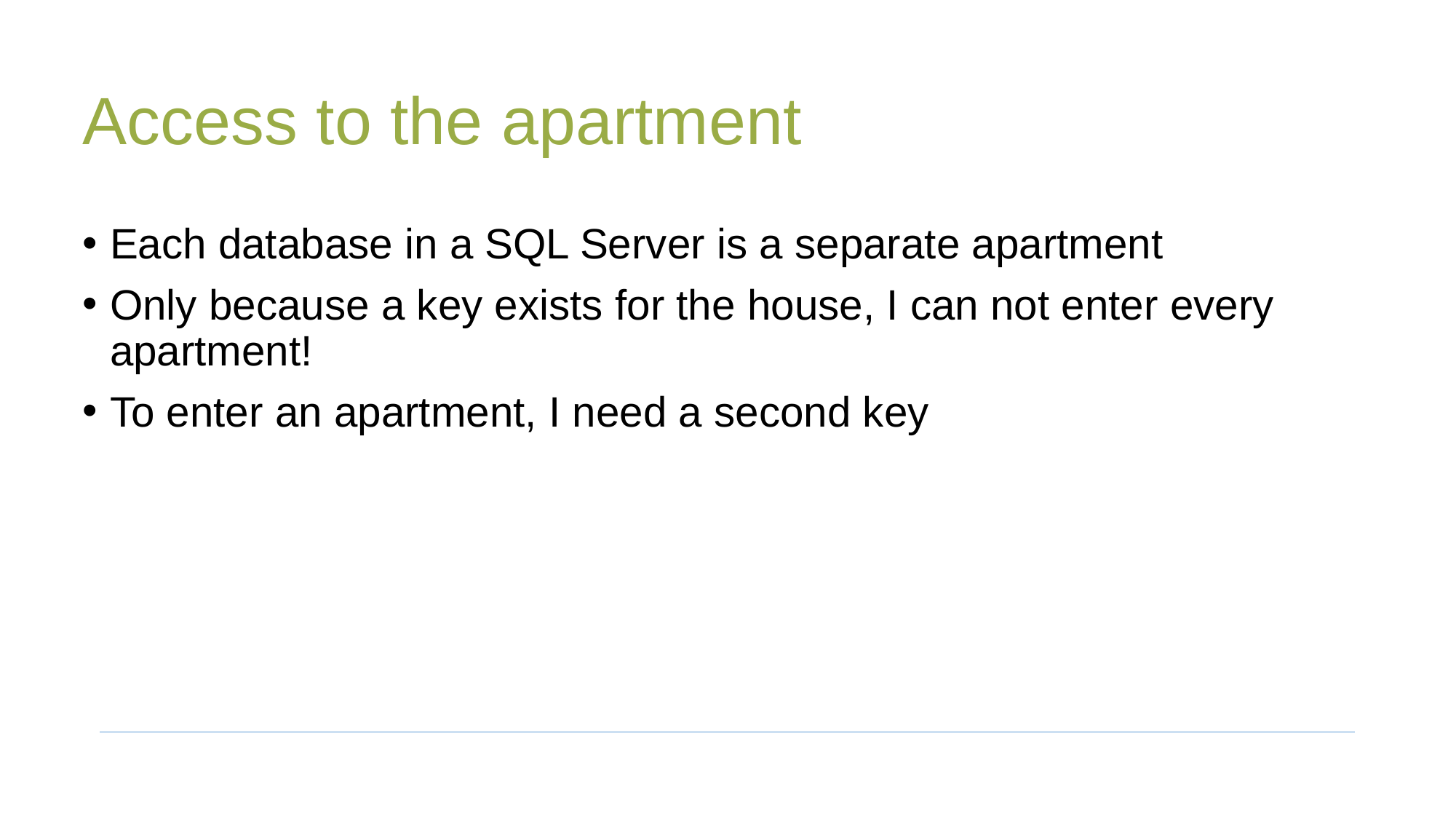

# Access to the apartment
Each database in a SQL Server is a separate apartment
Only because a key exists for the house, I can not enter every apartment!
To enter an apartment, I need a second key